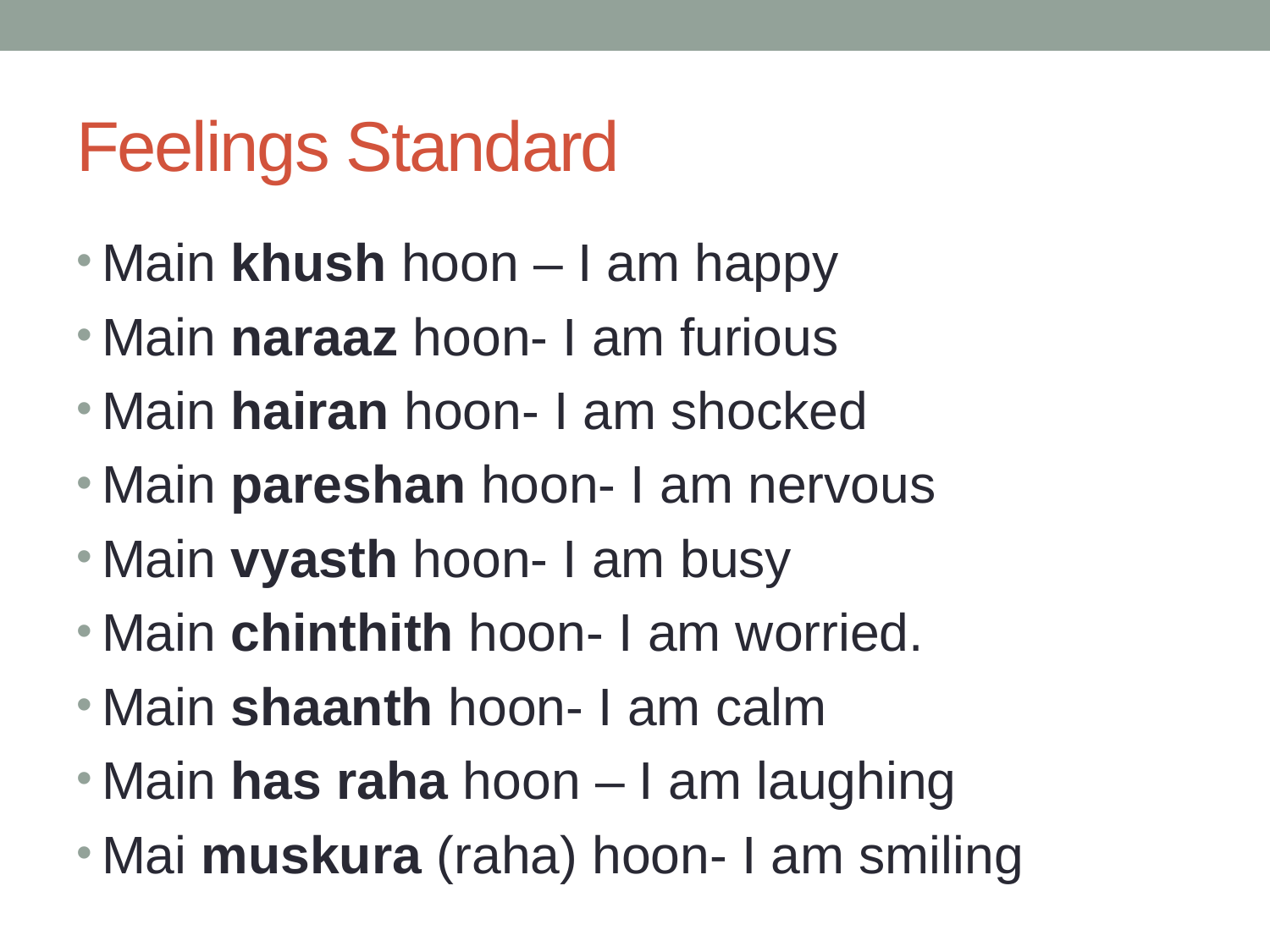

# Feelings Standard
Main khush hoon – I am happy
Main naraaz hoon- I am furious
Main hairan hoon- I am shocked
Main pareshan hoon- I am nervous
Main vyasth hoon- I am busy
Main chinthith hoon- I am worried.
Main shaanth hoon- I am calm
Main has raha hoon – I am laughing
Mai muskura (raha) hoon- I am smiling